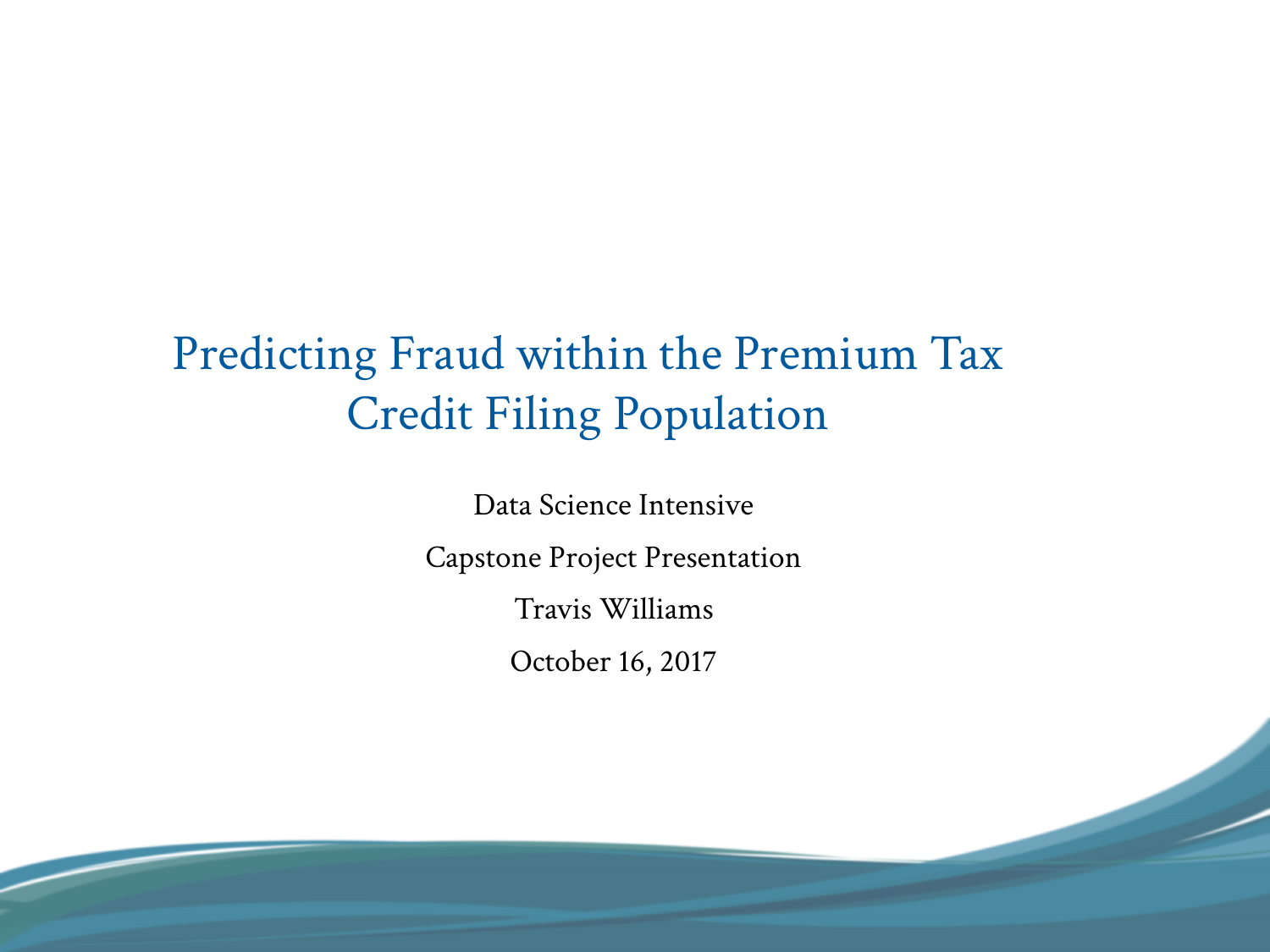

# Predicting Fraud within the Premium Tax Credit Filing Population
Data Science Intensive
Capstone Project Presentation
Travis Williams
October 16, 2017